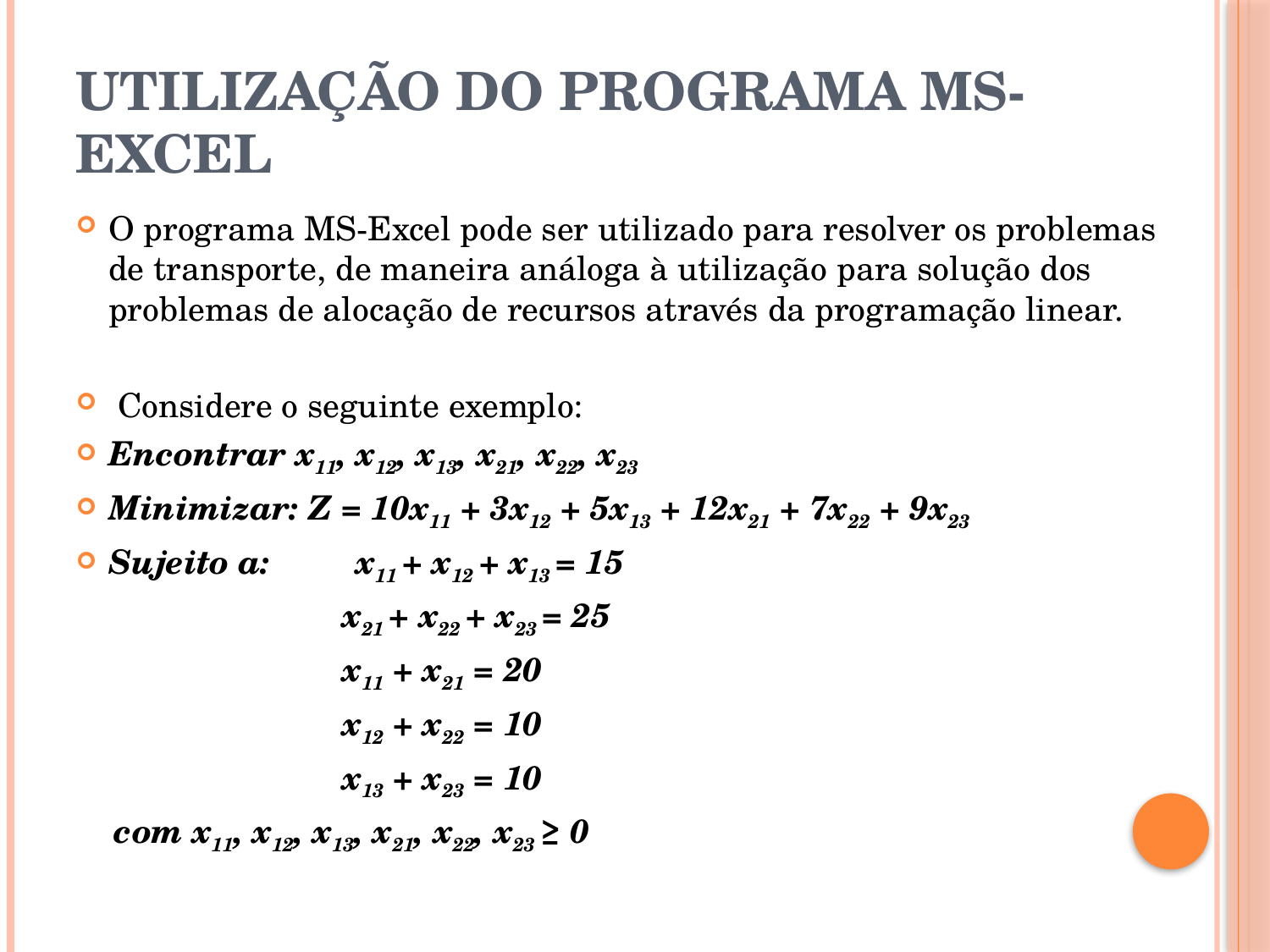

# UTILIZAÇÃO DO PROGRAMA MS-EXCEL
O programa MS-Excel pode ser utilizado para resolver os problemas de transporte, de maneira análoga à utilização para solução dos problemas de alocação de recursos através da programação linear.

 Considere o seguinte exemplo:
Encontrar x11, x12, x13, x21, x22, x23
Minimizar: Z = 10x11 + 3x12 + 5x13 + 12x21 + 7x22 + 9x23
Sujeito a:         x11 + x12 + x13 = 15
                            x21 + x22 + x23 = 25
                            x11 + x21 = 20
                            x12 + x22 = 10
                            x13 + x23 = 10
    com x11, x12, x13, x21, x22, x23 ≥ 0